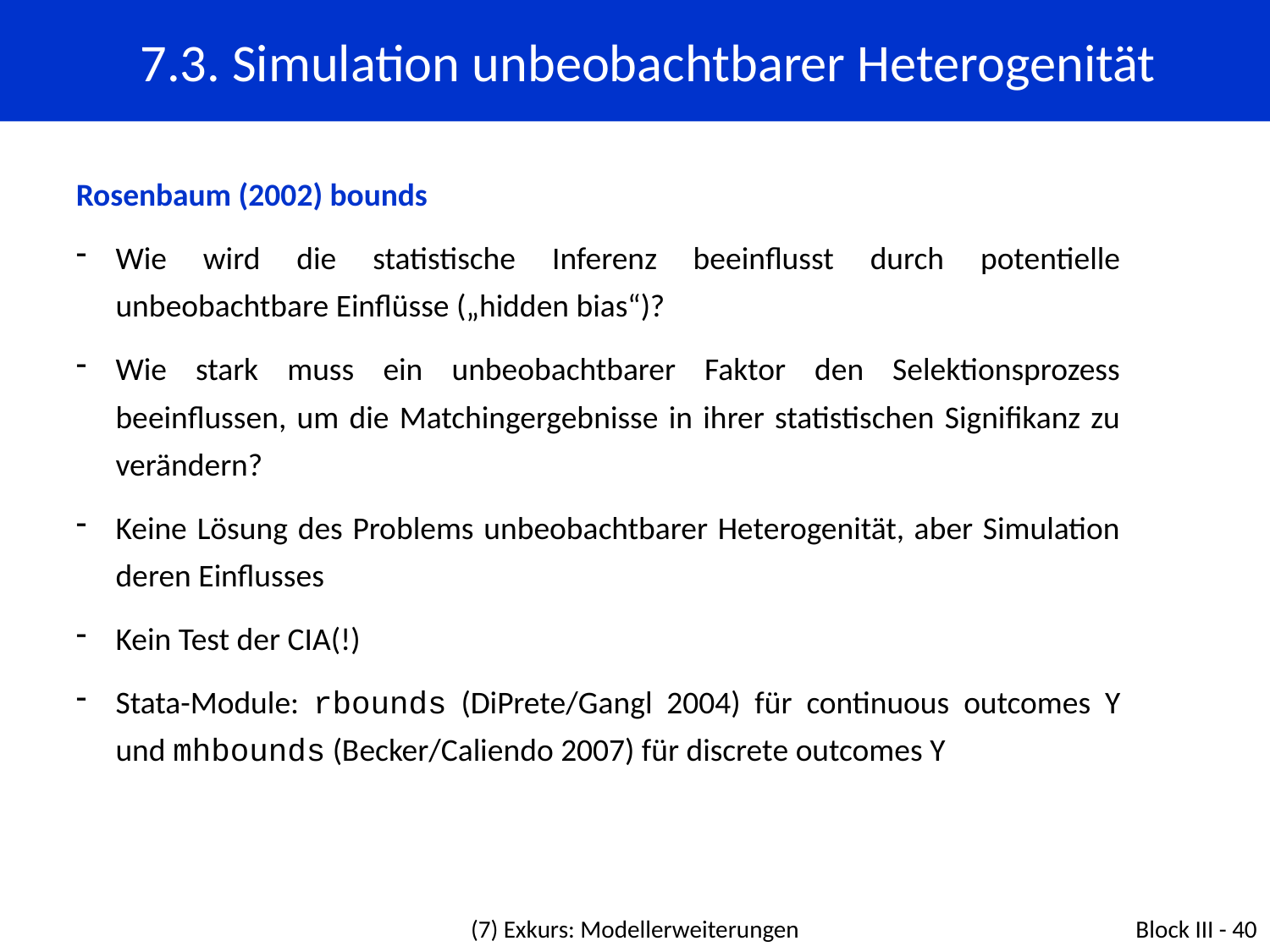

7.3. Simulation unbeobachtbarer Heterogenität
Rosenbaum (2002) bounds
Wie wird die statistische Inferenz beeinflusst durch potentielle unbeobachtbare Einflüsse („hidden bias“)?
Wie stark muss ein unbeobachtbarer Faktor den Selektionsprozess beeinflussen, um die Matchingergebnisse in ihrer statistischen Signifikanz zu verändern?
Keine Lösung des Problems unbeobachtbarer Heterogenität, aber Simulation deren Einflusses
Kein Test der CIA(!)
Stata-Module: rbounds (DiPrete/Gangl 2004) für continuous outcomes Y und mhbounds (Becker/Caliendo 2007) für discrete outcomes Y

(7) Exkurs: Modellerweiterungen
Block III - 40